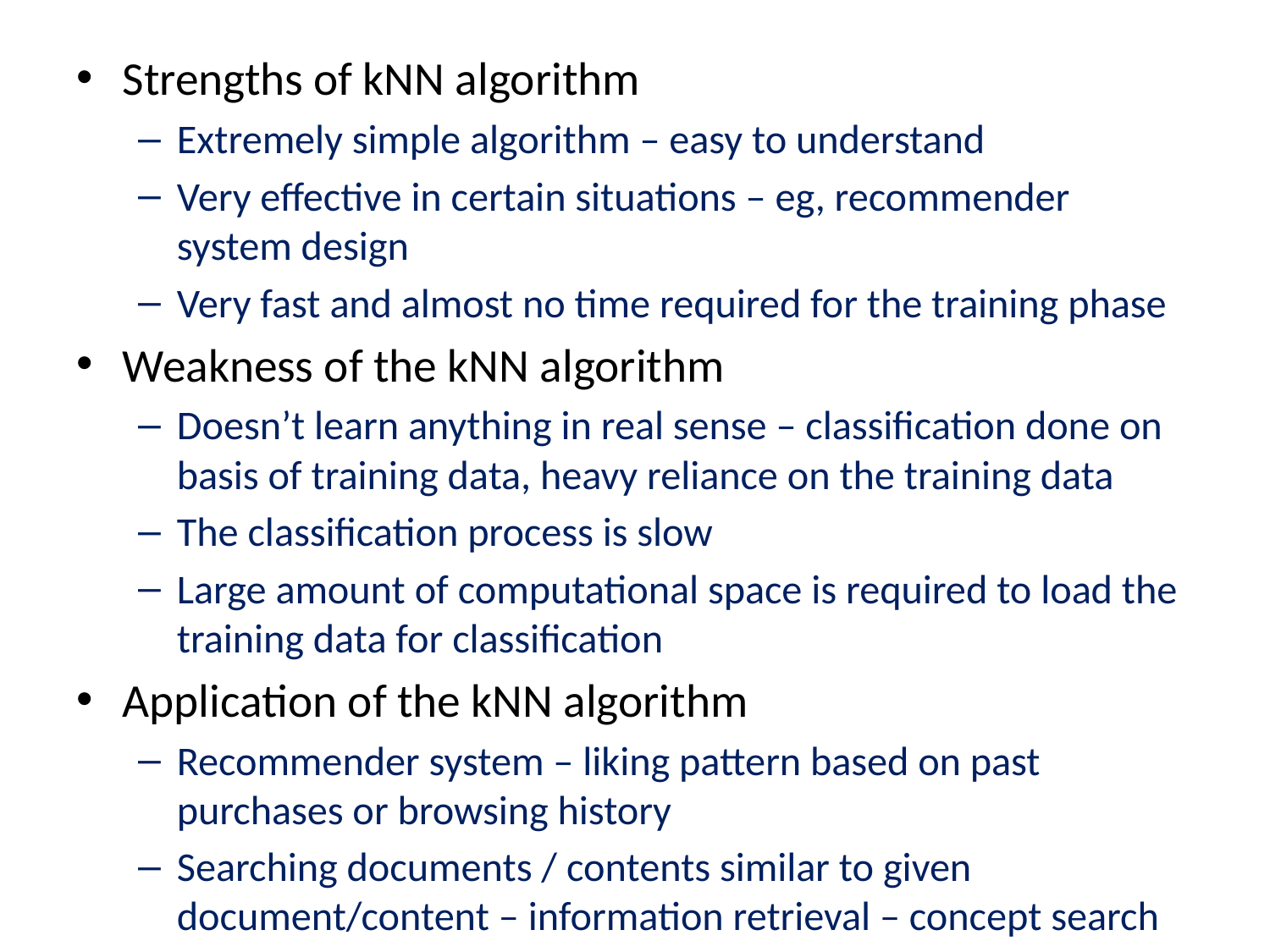

Strengths of kNN algorithm
Extremely simple algorithm – easy to understand
Very effective in certain situations – eg, recommender system design
Very fast and almost no time required for the training phase
Weakness of the kNN algorithm
Doesn’t learn anything in real sense – classification done on basis of training data, heavy reliance on the training data
The classification process is slow
Large amount of computational space is required to load the training data for classification
Application of the kNN algorithm
Recommender system – liking pattern based on past purchases or browsing history
Searching documents / contents similar to given document/content – information retrieval – concept search